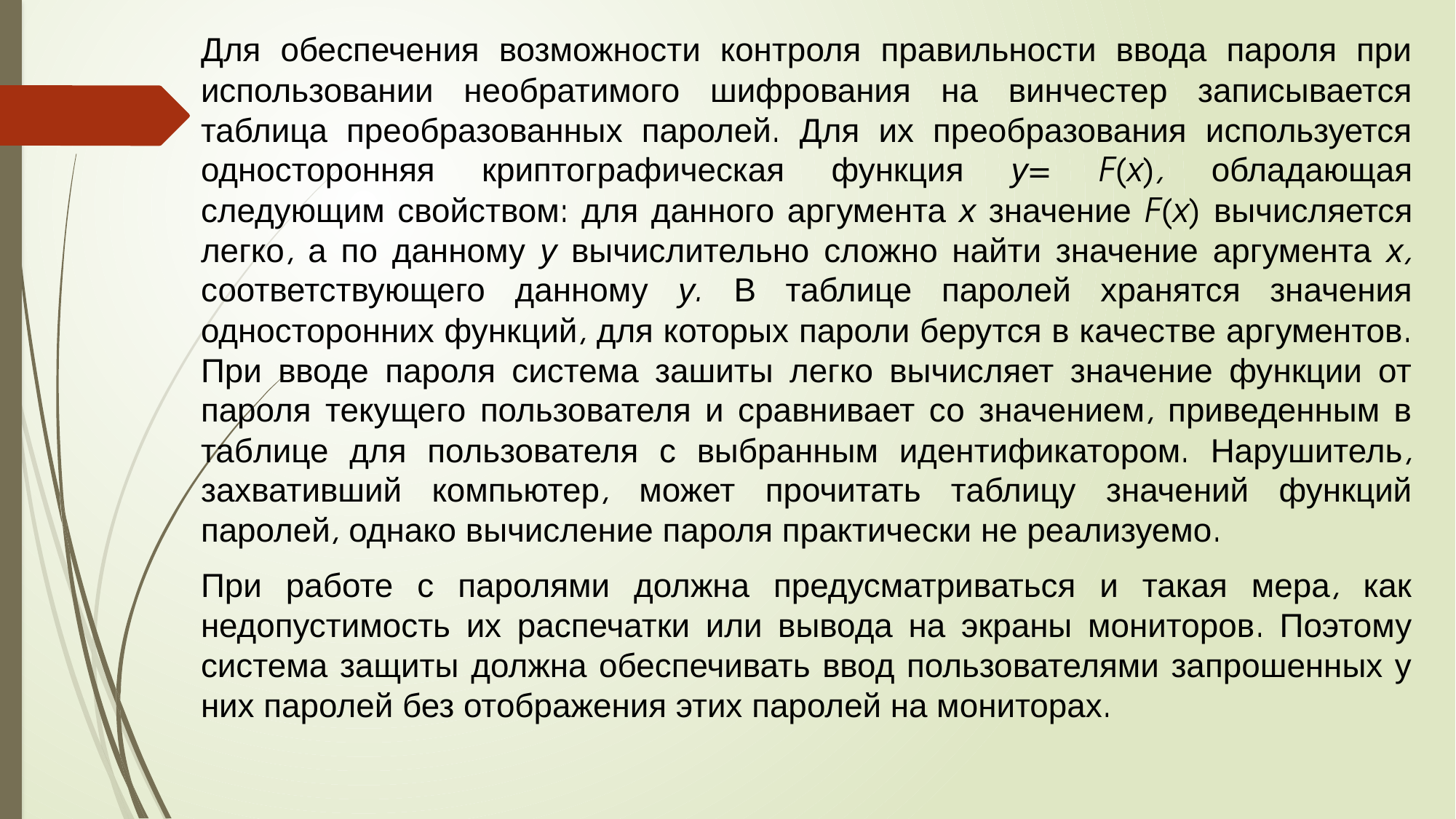

Для обеспечения возможности контроля правильности ввода пароля при использовании необратимого шифрования на винчестер записывается таблица преобразованных паролей. Для их преобразо­вания используется односторонняя криптографическая функция у= F(x), обладающая следующим свойством: для данного аргумента х значение F(x) вычисляется легко, а по данному у вычислительно сложно найти значение аргумента х, соответствующего данному у. В таблице паролей хранятся значения односторонних функций, для которых пароли берутся в качестве аргументов. При вводе пароля система зашиты легко вычисляет значение функции от пароля теку­щего пользователя и сравнивает со значением, приведенным в таб­лице для пользователя с выбранным идентификатором. Наруши­тель, захвативший компьютер, может прочитать таблицу значений функций паролей, однако вычисление пароля практически не реа­лизуемо.
При работе с паролями должна предусматриваться и такая мера, как недопустимость их распечатки или вывода на экраны монито­ров. Поэтому система защиты должна обеспечивать ввод пользователями запрошенных у них паролей без отображения этих паролей на мониторах.